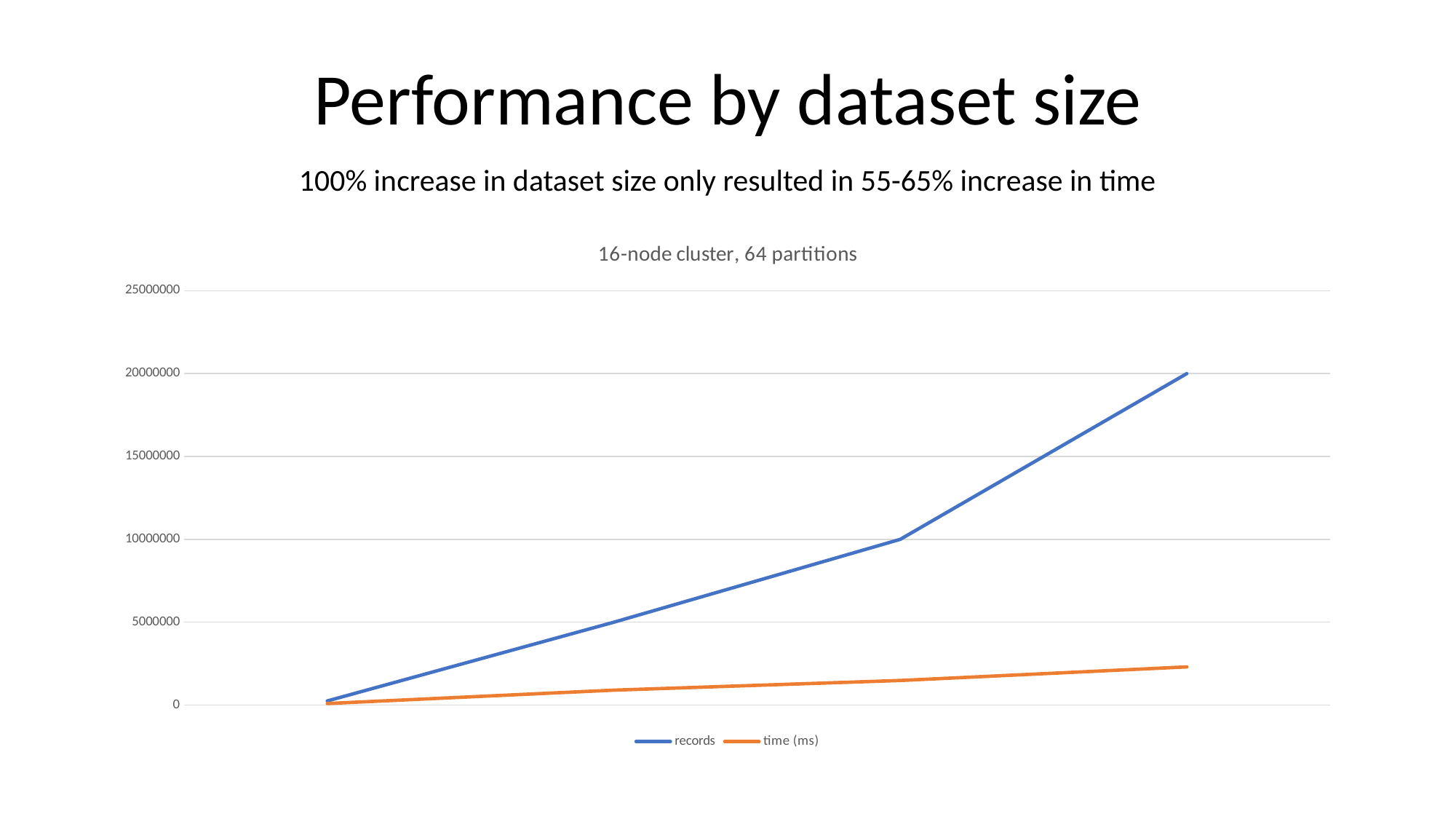

# Performance by dataset size
100% increase in dataset size only resulted in 55-65% increase in time

### Chart: 16-node cluster, 64 partitions

| Category | records | time (ms) |
|---|---|---|